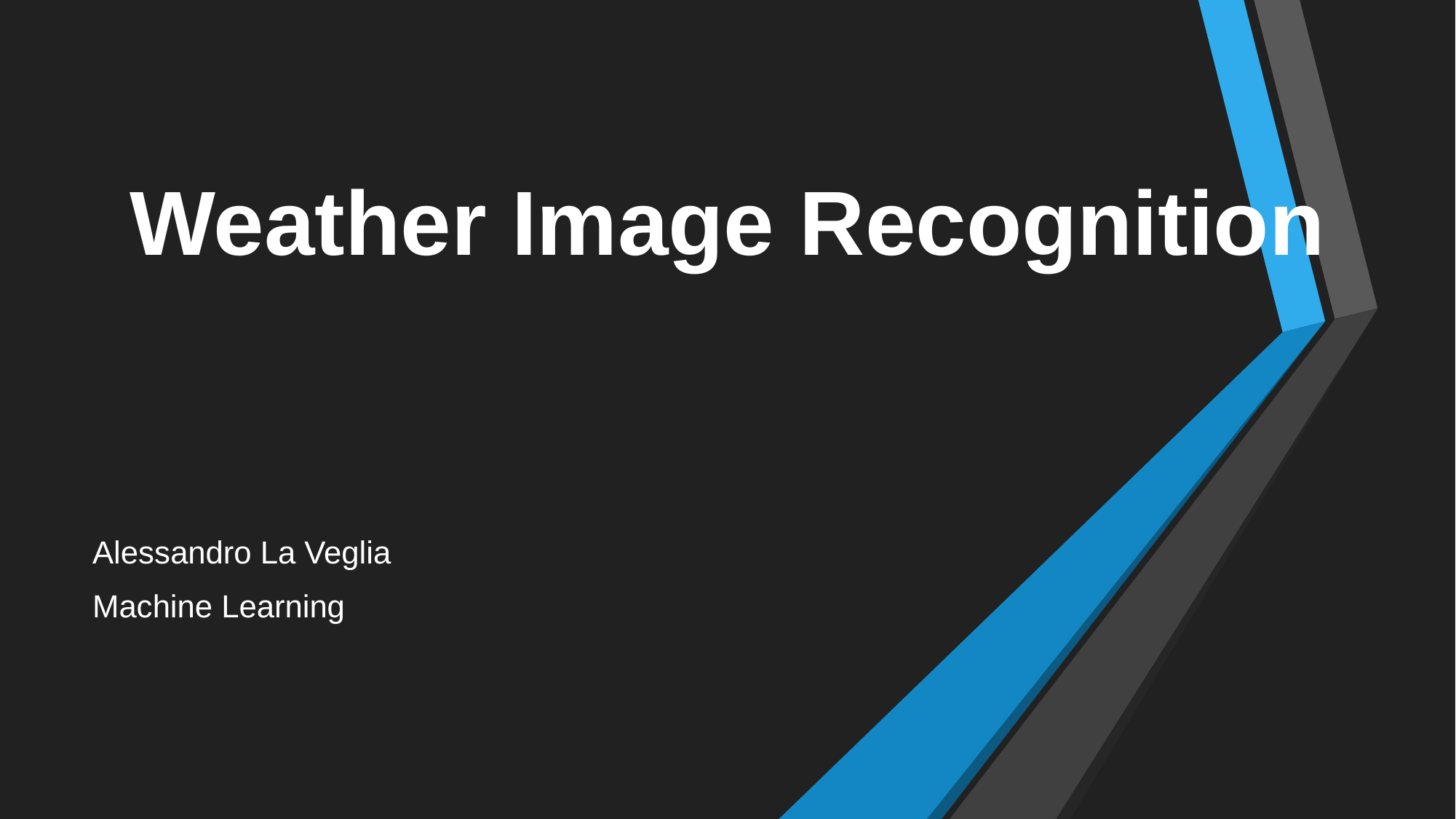

# Weather Image Recognition
Alessandro La Veglia
Machine Learning